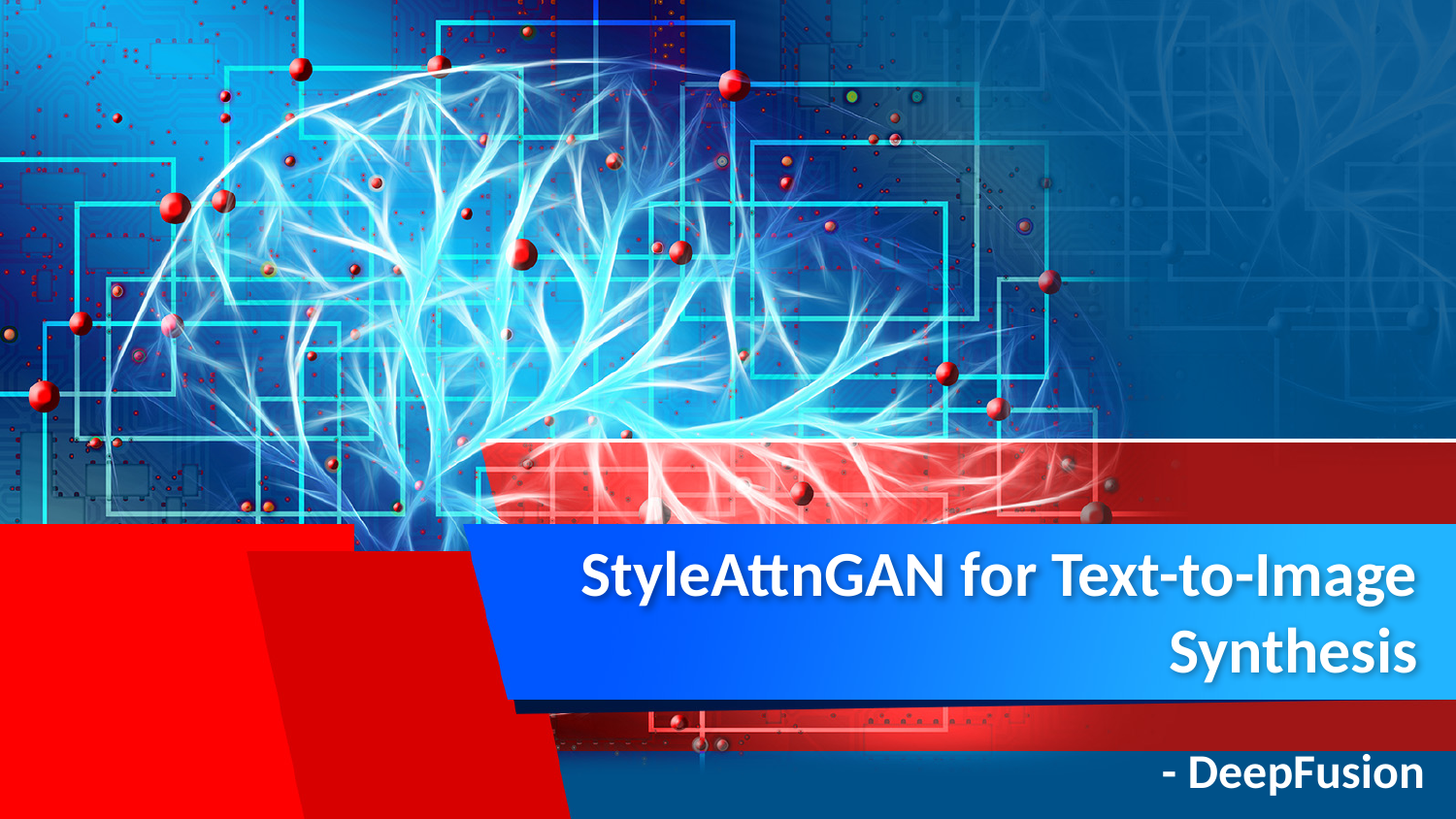

# StyleAttnGAN for Text-to-Image Synthesis
- DeepFusion